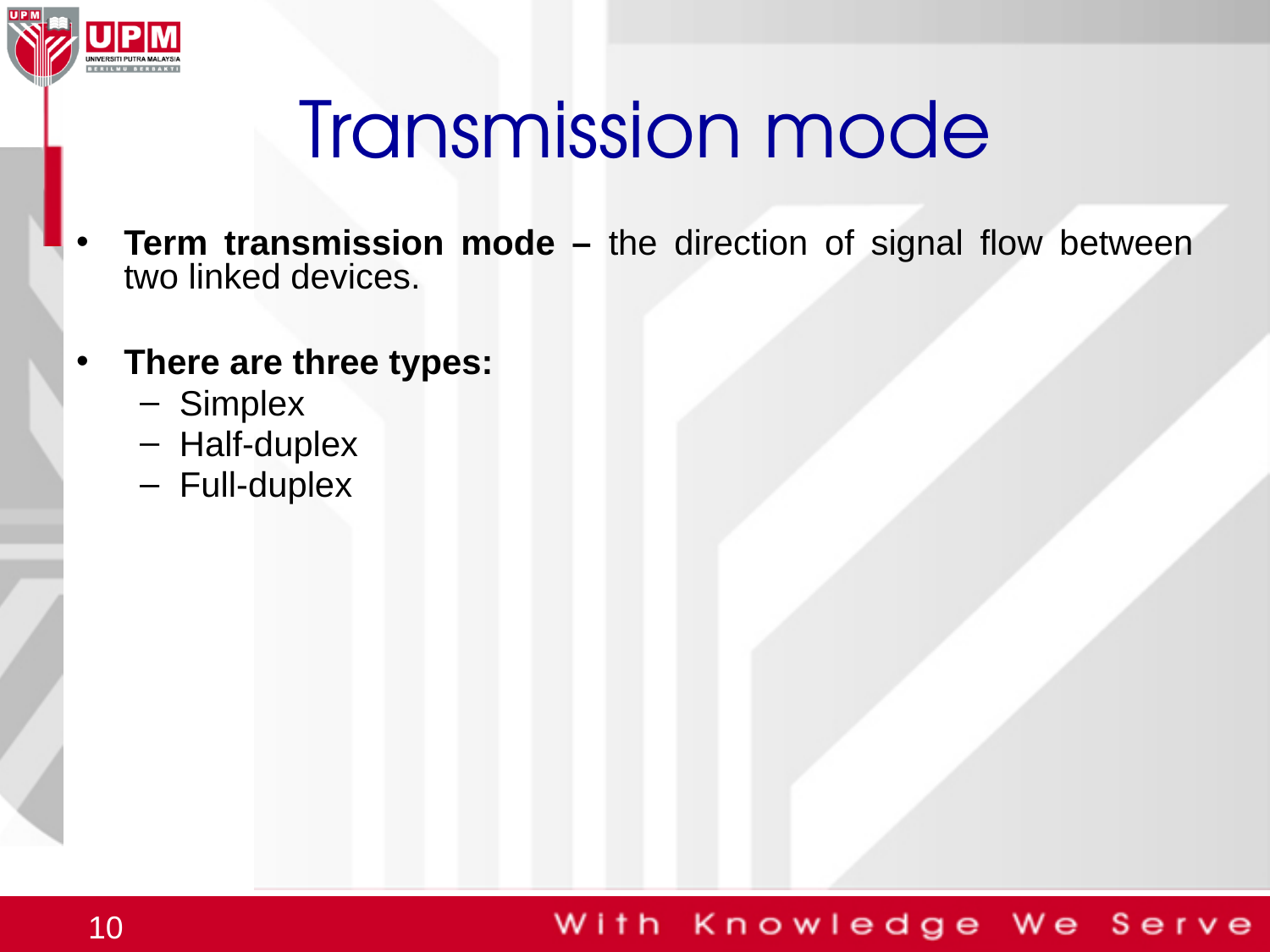

# Transmission mode
Term transmission mode – the direction of signal flow between two linked devices.

There are three types:
Simplex
Half-duplex
Full-duplex

10